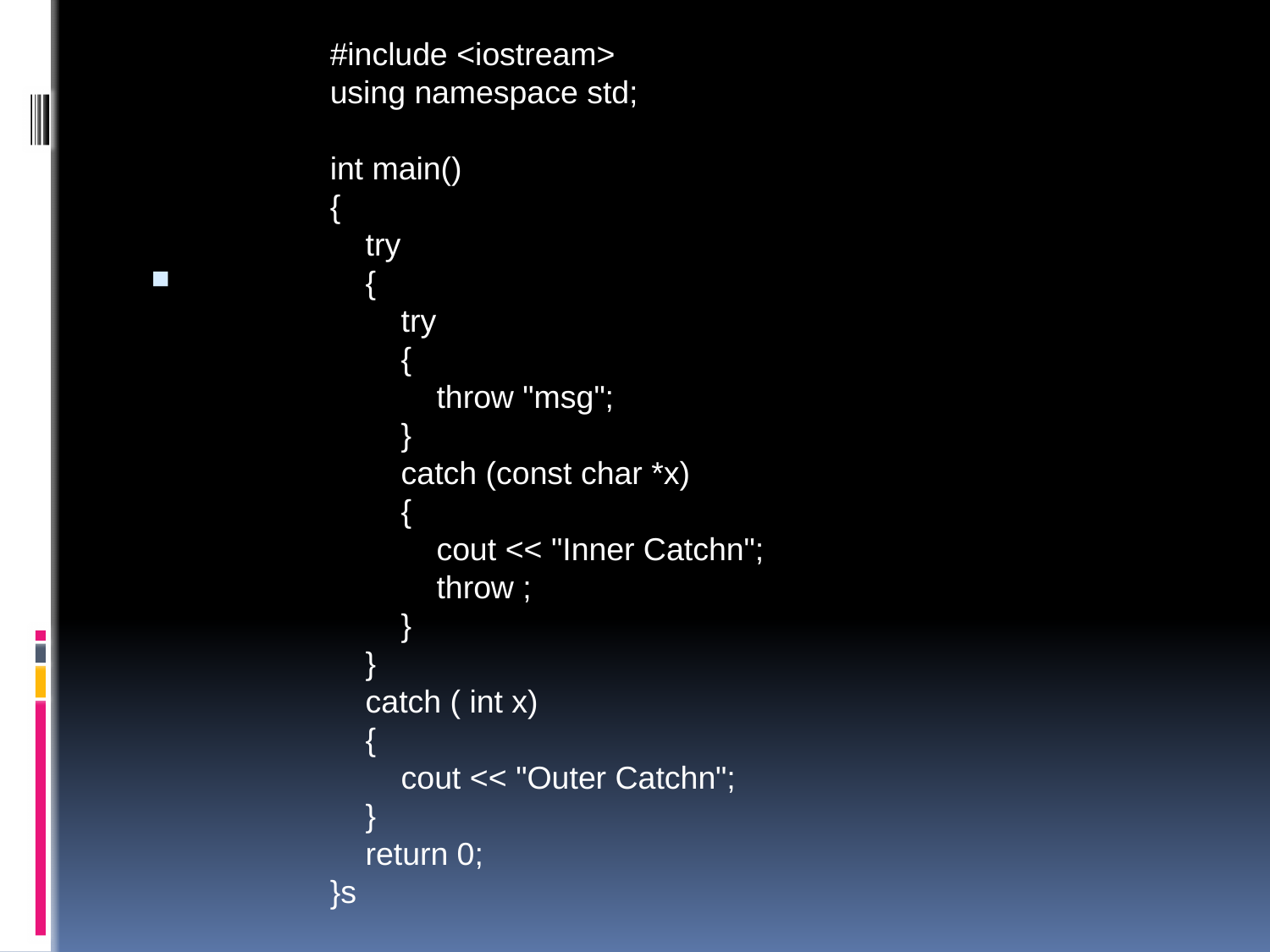

#include <iostream>
using namespace std;

int main()
{
    try
    {
        try
        {
            throw "msg";
        }
        catch (const char *x)
        {
            cout << "Inner Catchn";
            throw ;
        }
    }
    catch ( int x)
    {
        cout << "Outer Catchn";
    }
    return 0;
}s
#